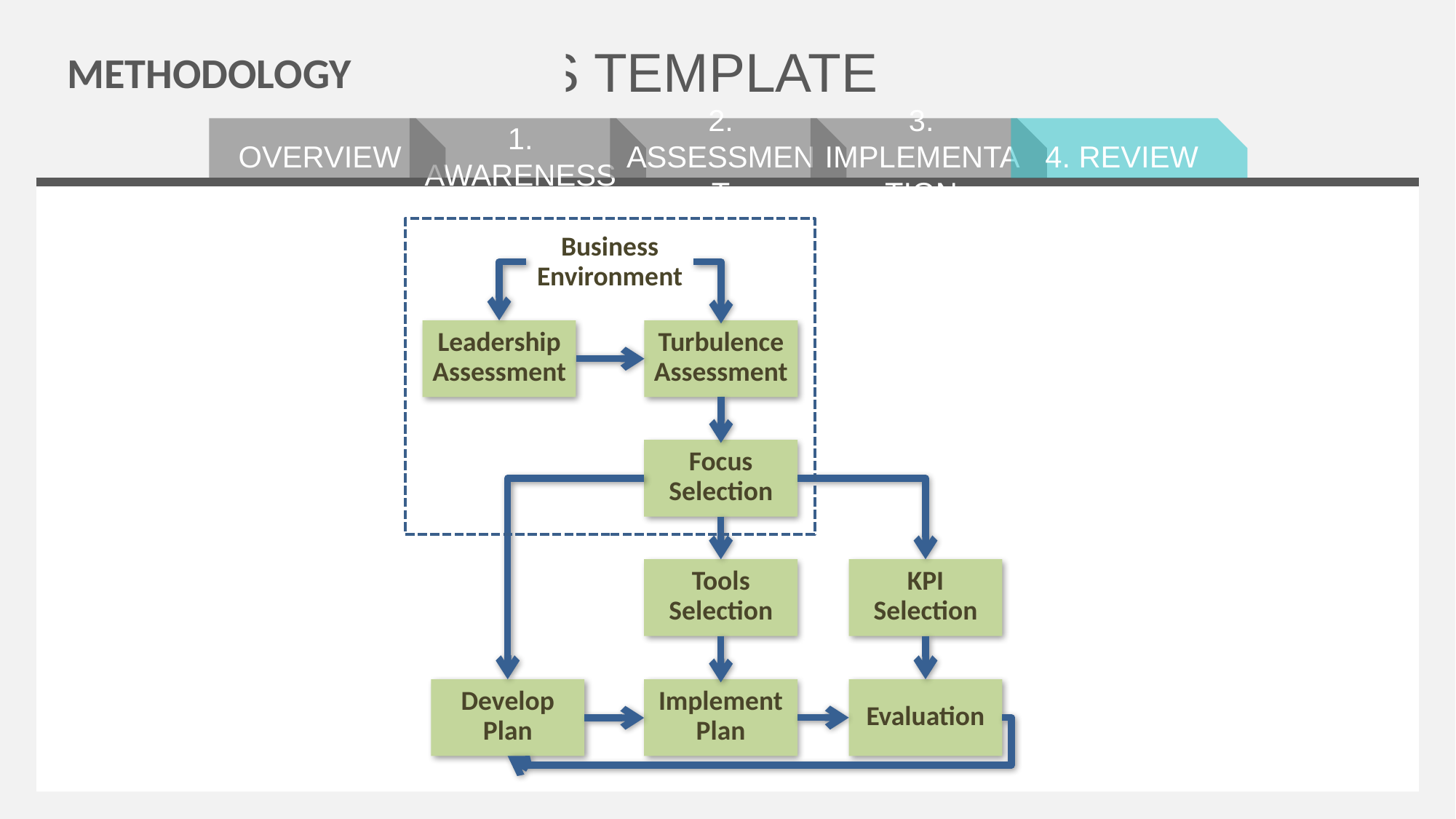

METHODOLOGY
OVERVIEW
1. AWARENESS
2. ASSESSMENT
3. IMPLEMENTATION
4. REVIEW

Business
Environment

Leadership
Assessment
Turbulence
Assessment

Focus
Selection

Tools
Selection
KPI
Selection

Develop
Plan
Implement
Plan
Evaluation